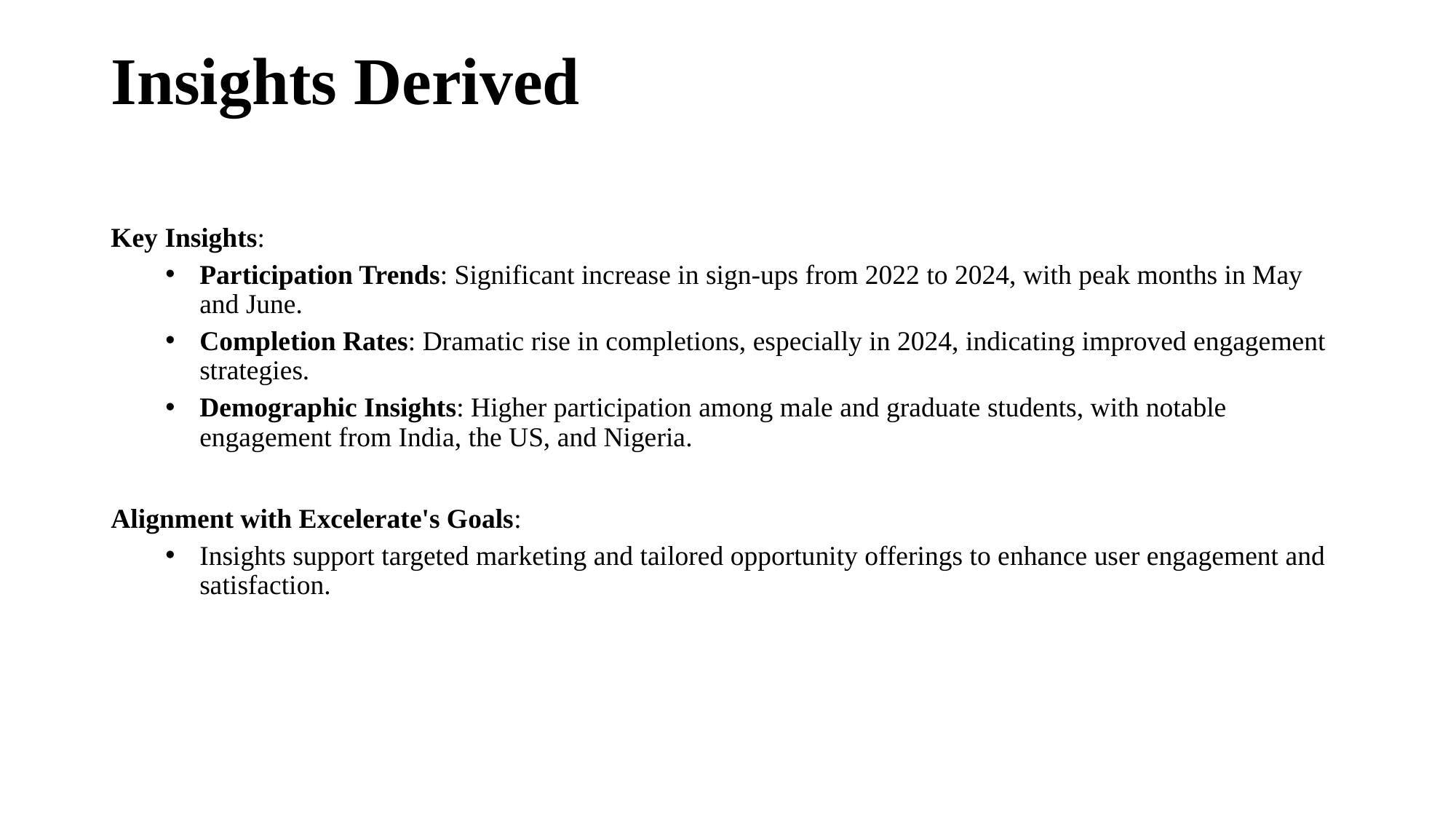

# Insights Derived
Key Insights:
Participation Trends: Significant increase in sign-ups from 2022 to 2024, with peak months in May and June.
Completion Rates: Dramatic rise in completions, especially in 2024, indicating improved engagement strategies.
Demographic Insights: Higher participation among male and graduate students, with notable engagement from India, the US, and Nigeria.

Alignment with Excelerate's Goals:
Insights support targeted marketing and tailored opportunity offerings to enhance user engagement and satisfaction.